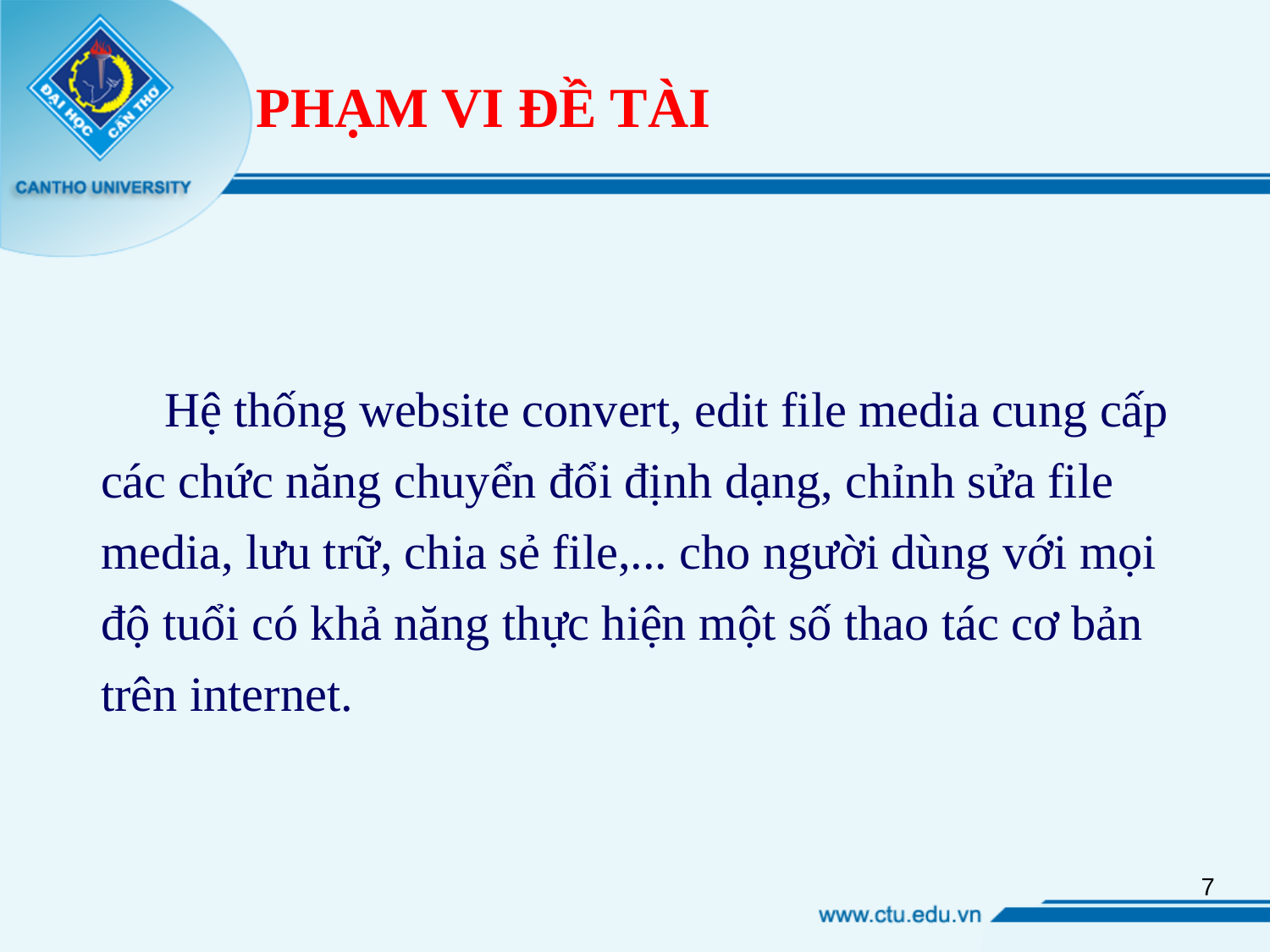

# PHẠM VI ĐỀ TÀI
Hệ thống website convert, edit file media cung cấp các chức năng chuyển đổi định dạng, chỉnh sửa file media, lưu trữ, chia sẻ file,... cho người dùng với mọi độ tuổi có khả năng thực hiện một số thao tác cơ bản trên internet.
7